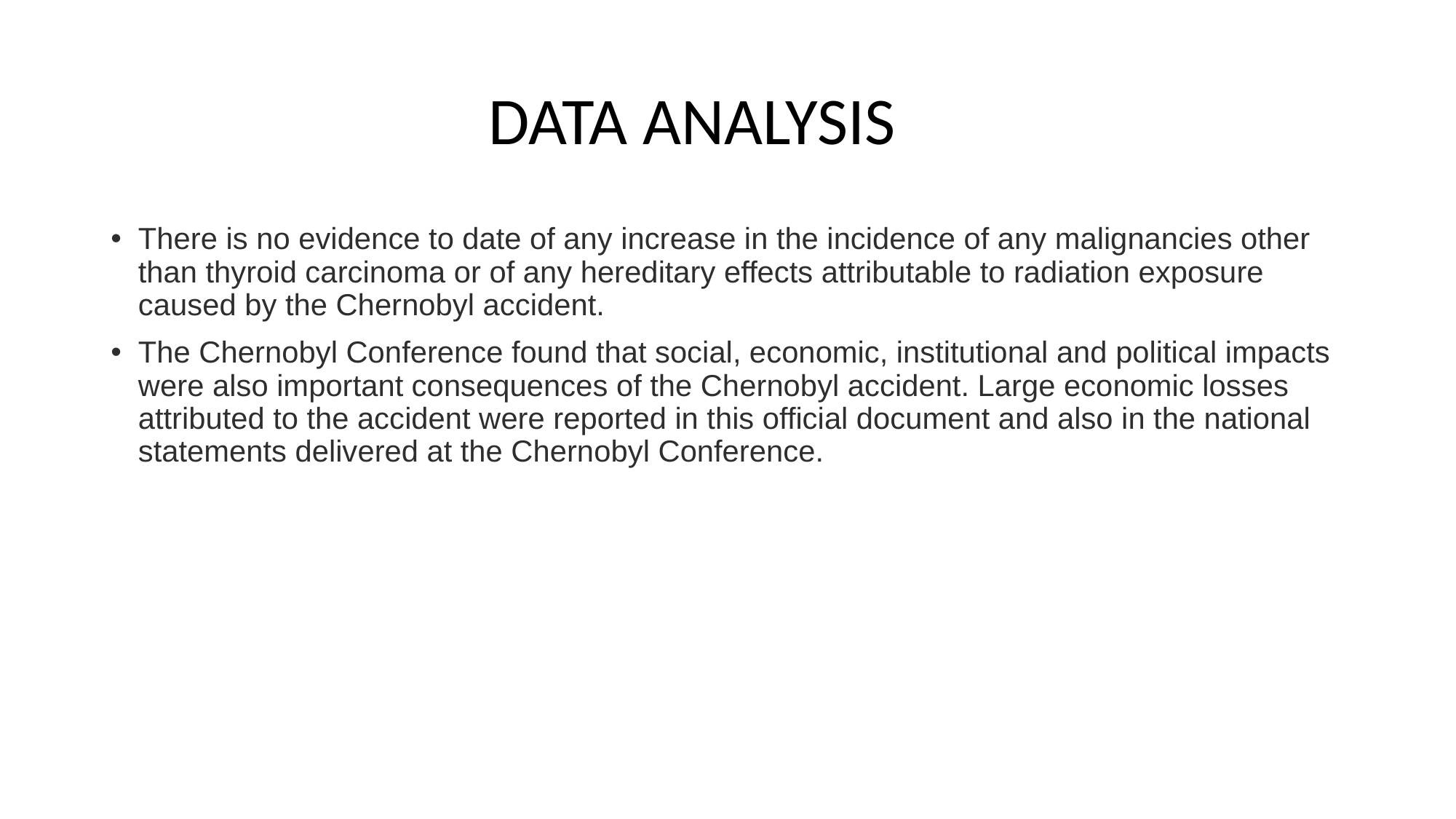

# DATA ANALYSIS
There is no evidence to date of any increase in the incidence of any malignancies other than thyroid carcinoma or of any hereditary effects attributable to radiation exposure caused by the Chernobyl accident.
The Chernobyl Conference found that social, economic, institutional and political impacts were also important consequences of the Chernobyl accident. Large economic losses attributed to the accident were reported in this official document and also in the national statements delivered at the Chernobyl Conference.